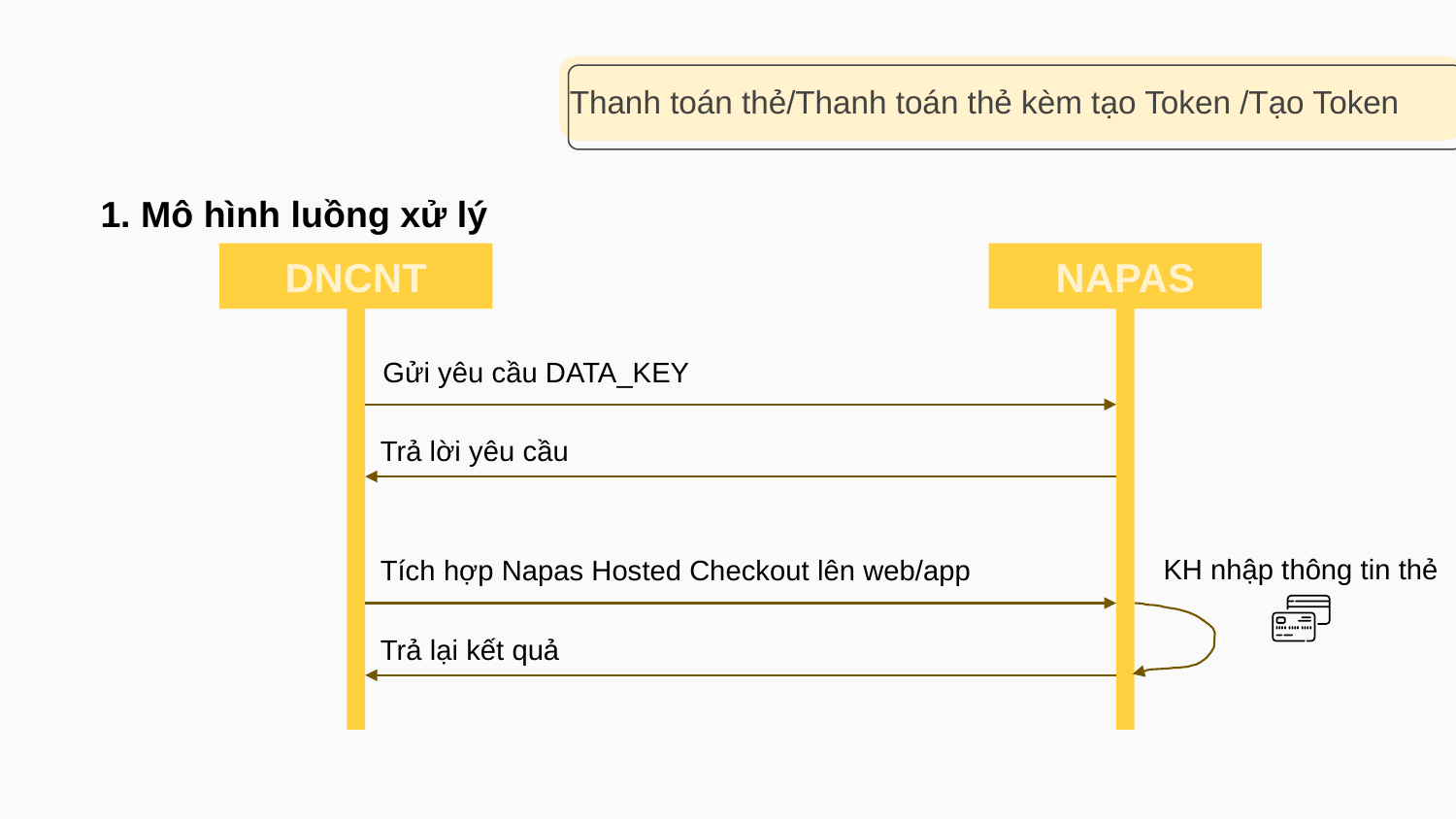

# Thanh toán thẻ/Thanh toán thẻ kèm tạo Token /Tạo Token
1. Mô hình luồng xử lý
DNCNT

NAPAS

Gửi yêu cầu DATA_KEY
Trả lời yêu cầu
KH nhập thông tin thẻ

Tích hợp Napas Hosted Checkout lên web/app
Trả lại kết quả